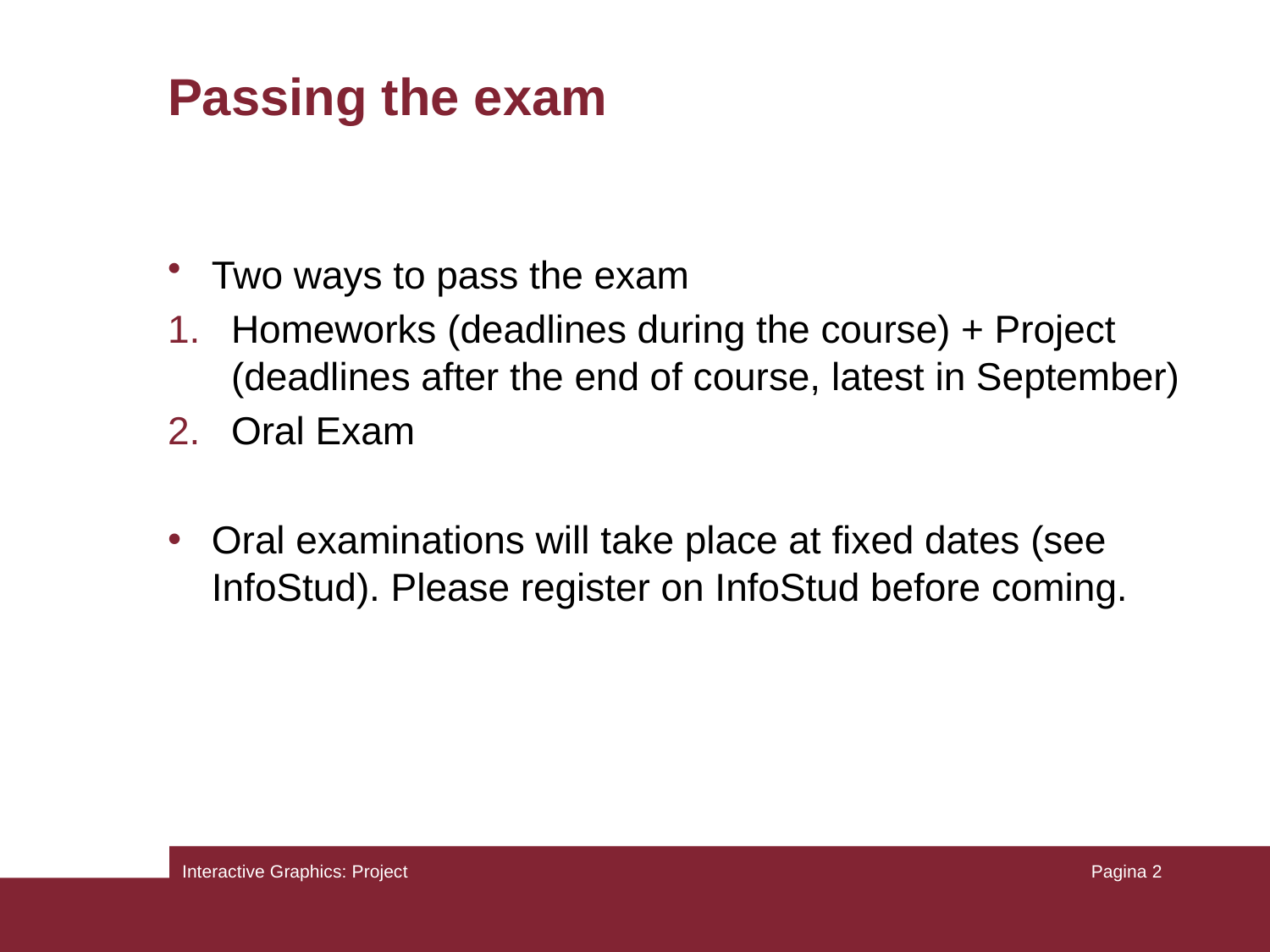

# Passing the exam
Two ways to pass the exam
Homeworks (deadlines during the course) + Project (deadlines after the end of course, latest in September)
Oral Exam

Oral examinations will take place at fixed dates (see InfoStud). Please register on InfoStud before coming.
Interactive Graphics: Project
Pagina 2